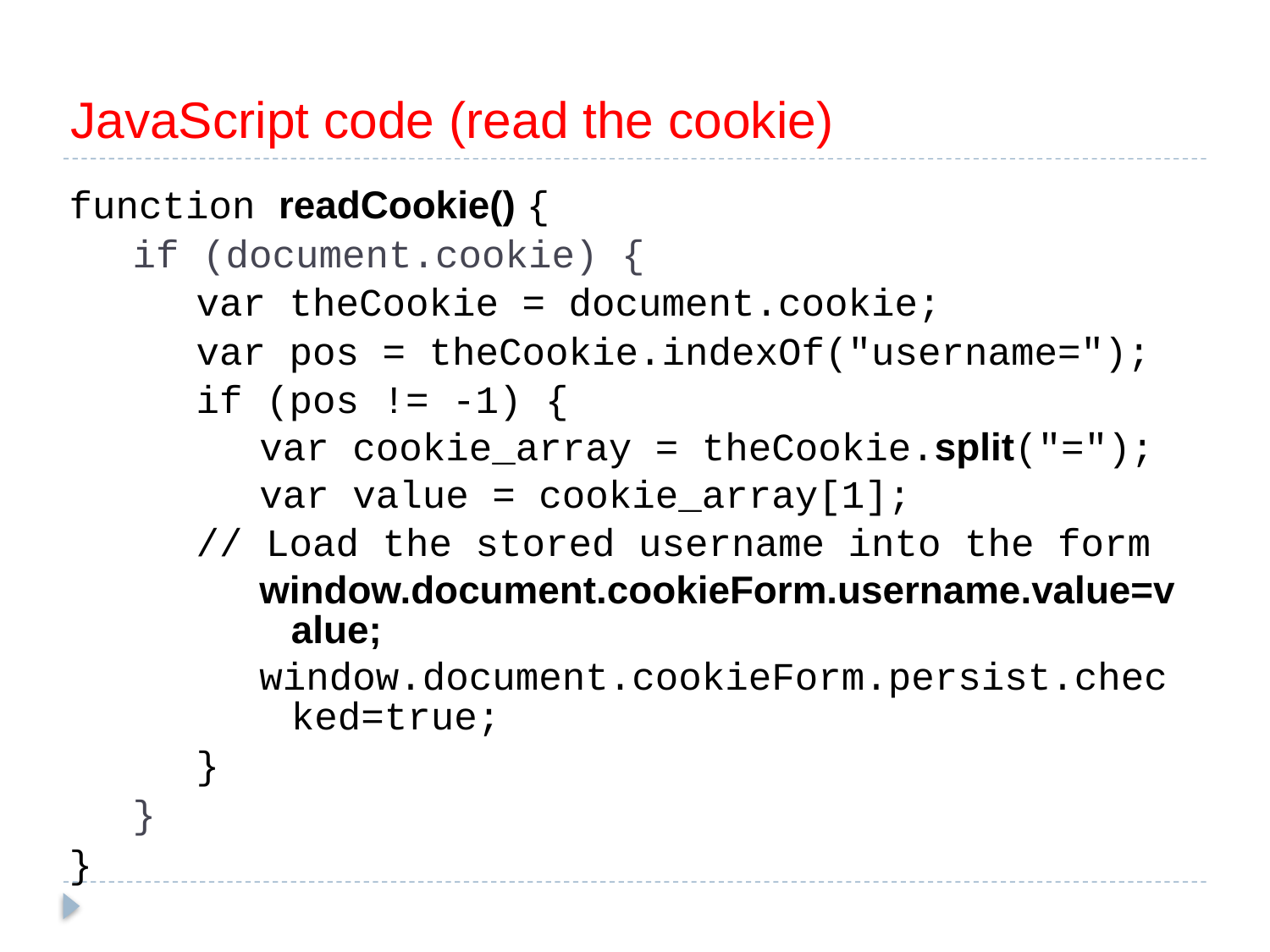

# JavaScript code (read the cookie)‏
function readCookie() {
if (document.cookie) {
var theCookie = document.cookie;
var pos = theCookie.indexOf("username=");
if (pos != -1) {
var cookie_array = theCookie.split("=");
var value = cookie_array[1];
// Load the stored username into the form
window.document.cookieForm.username.value=value;
window.document.cookieForm.persist.checked=true;
}
}
}